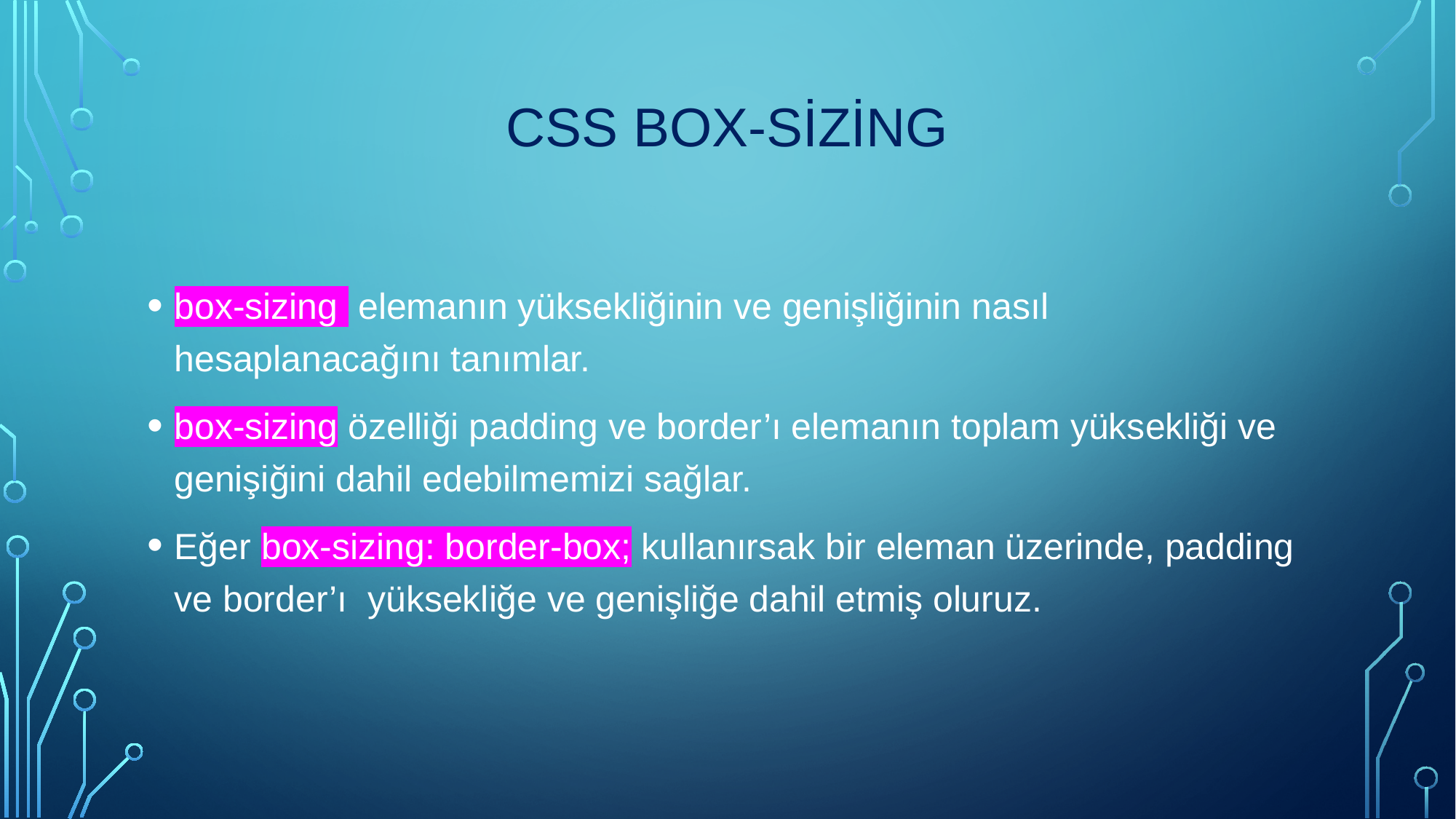

# CSS box-sizing
box-sizing  elemanın yüksekliğinin ve genişliğinin nasıl hesaplanacağını tanımlar.
box-sizing özelliği padding ve border’ı elemanın toplam yüksekliği ve genişiğini dahil edebilmemizi sağlar.
Eğer box-sizing: border-box; kullanırsak bir eleman üzerinde, padding ve border’ı  yüksekliğe ve genişliğe dahil etmiş oluruz.